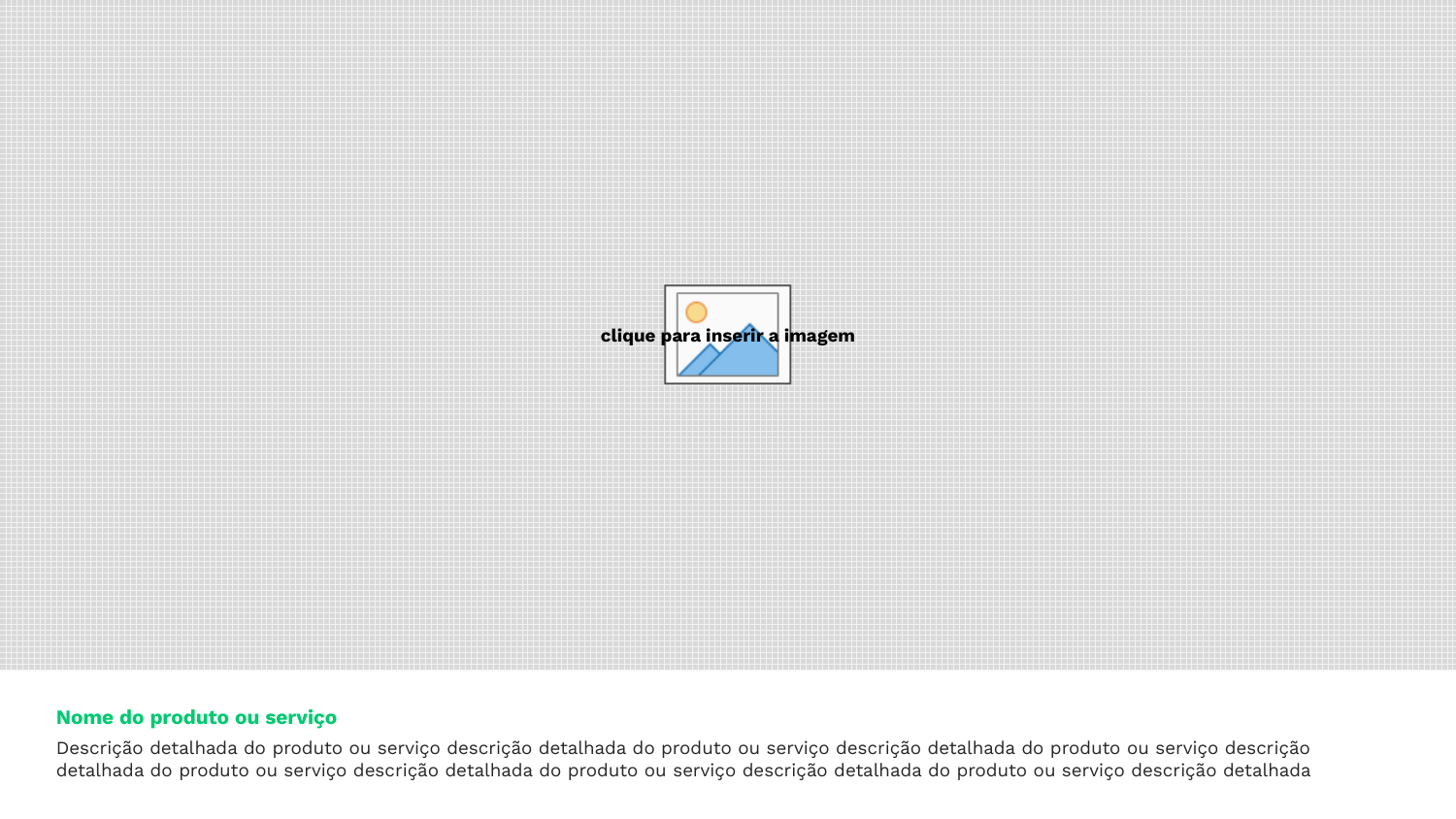

Nome do produto ou serviço
Descrição detalhada do produto ou serviço descrição detalhada do produto ou serviço descrição detalhada do produto ou serviço descrição detalhada do produto ou serviço descrição detalhada do produto ou serviço descrição detalhada do produto ou serviço descrição detalhada